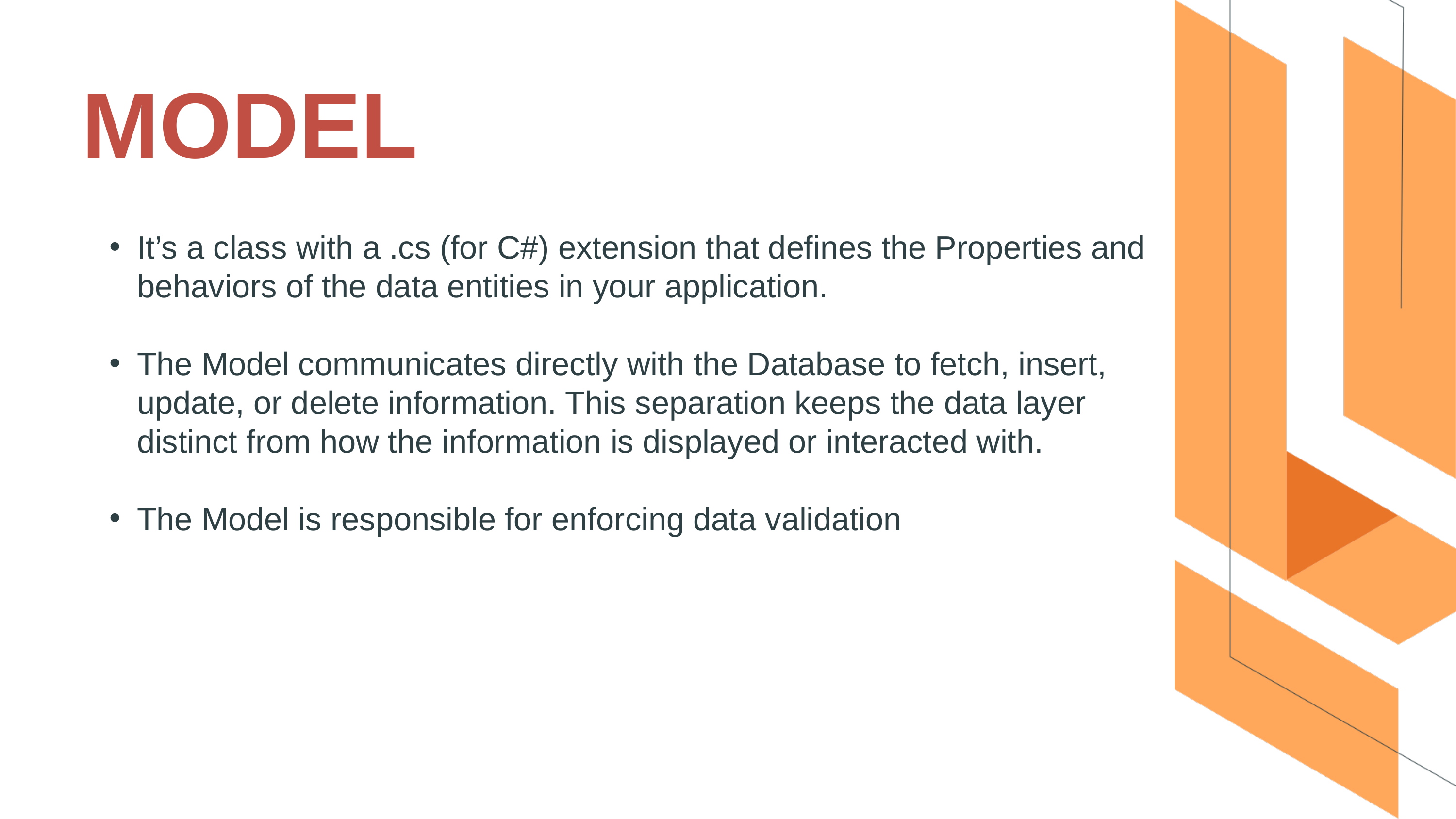

MODEL
It’s a class with a .cs (for C#) extension that defines the Properties and behaviors of the data entities in your application.

The Model communicates directly with the Database to fetch, insert, update, or delete information. This separation keeps the data layer distinct from how the information is displayed or interacted with.

The Model is responsible for enforcing data validation